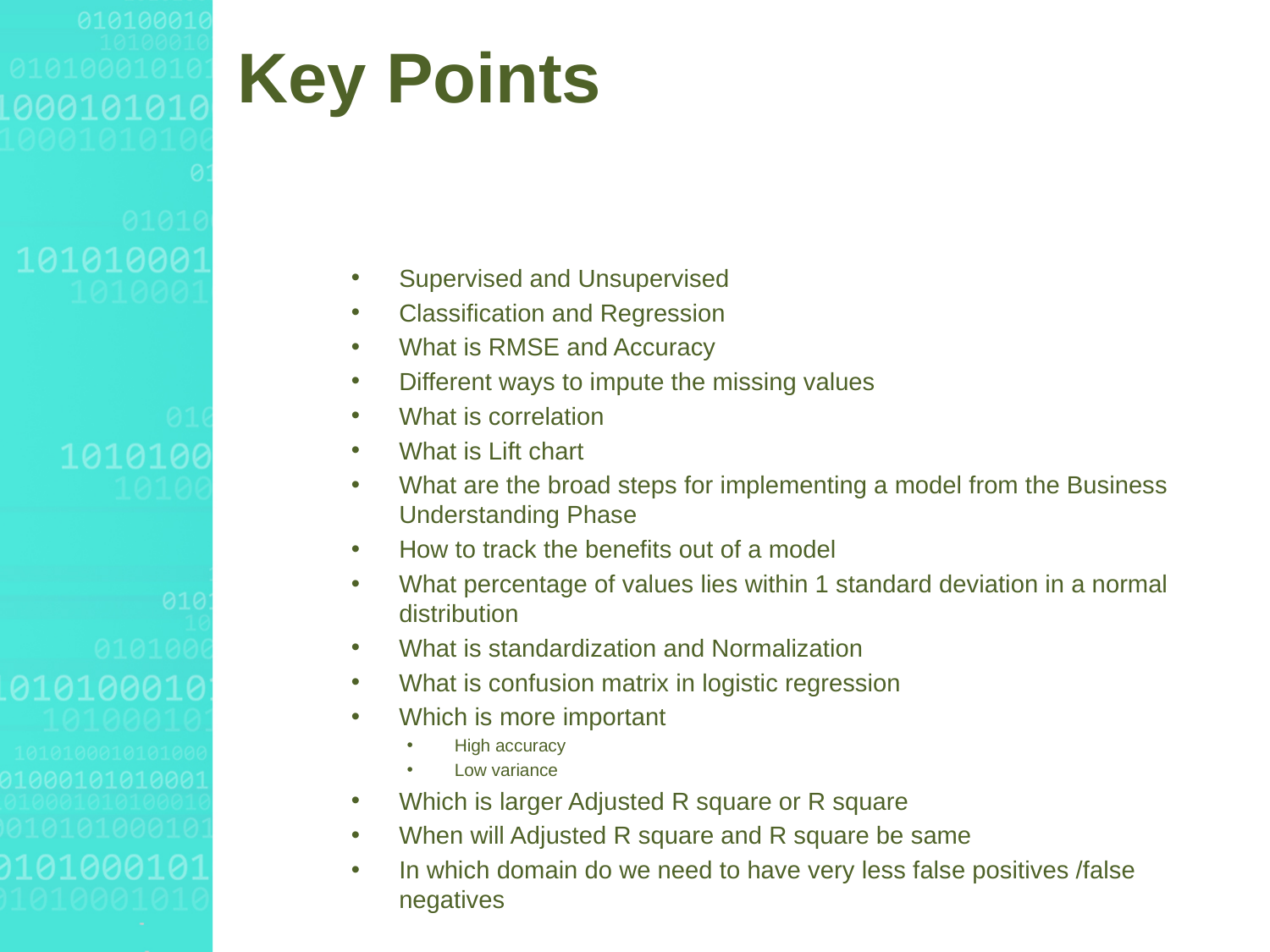

# Key Points
Supervised and Unsupervised
Classification and Regression
What is RMSE and Accuracy
Different ways to impute the missing values
What is correlation
What is Lift chart
What are the broad steps for implementing a model from the Business Understanding Phase
How to track the benefits out of a model
What percentage of values lies within 1 standard deviation in a normal distribution
What is standardization and Normalization
What is confusion matrix in logistic regression
Which is more important
High accuracy
Low variance
Which is larger Adjusted R square or R square
When will Adjusted R square and R square be same
In which domain do we need to have very less false positives /false negatives